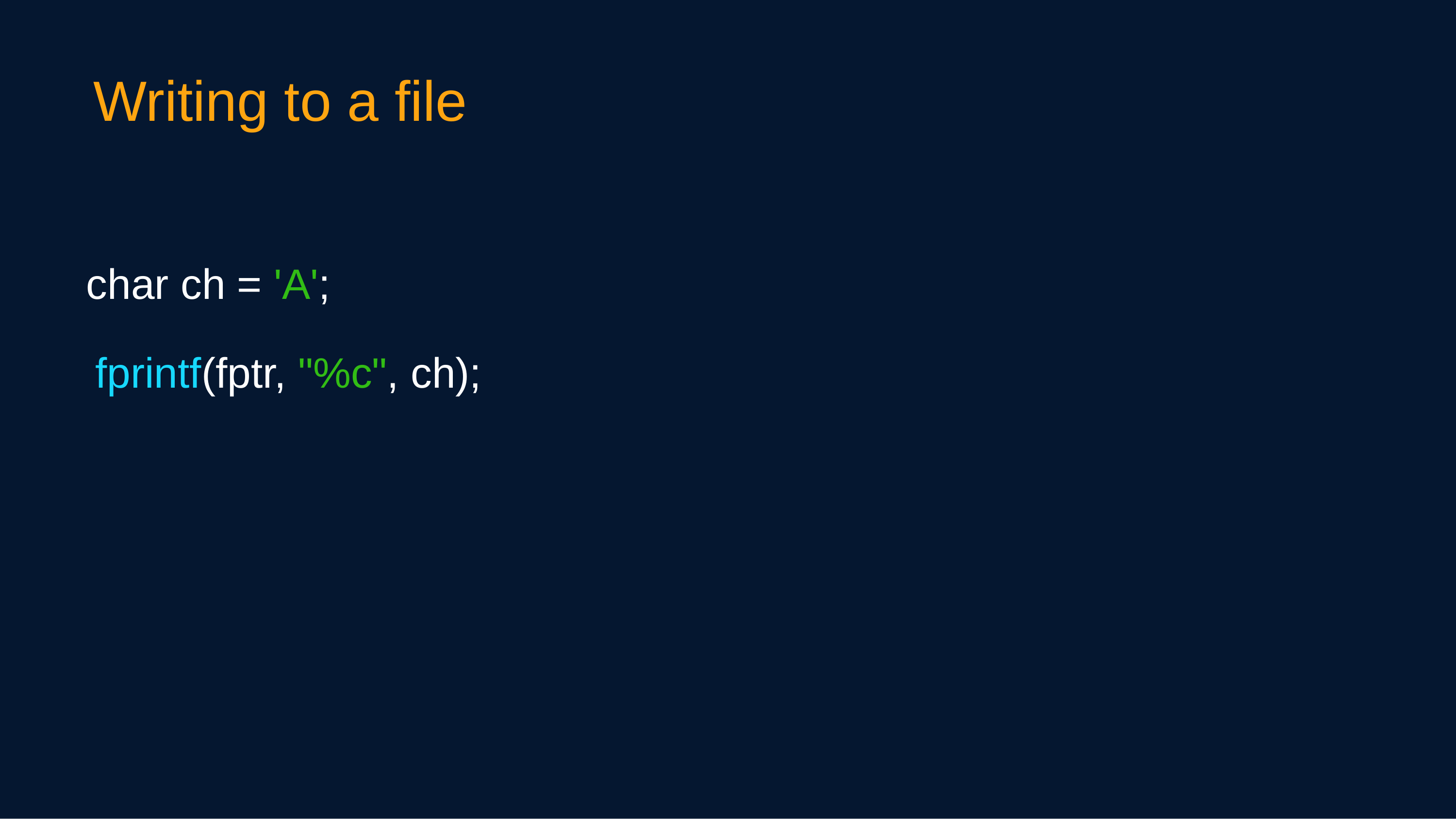

Writing to a file
char ch = 'A';
fprintf(fptr, "%c", ch);